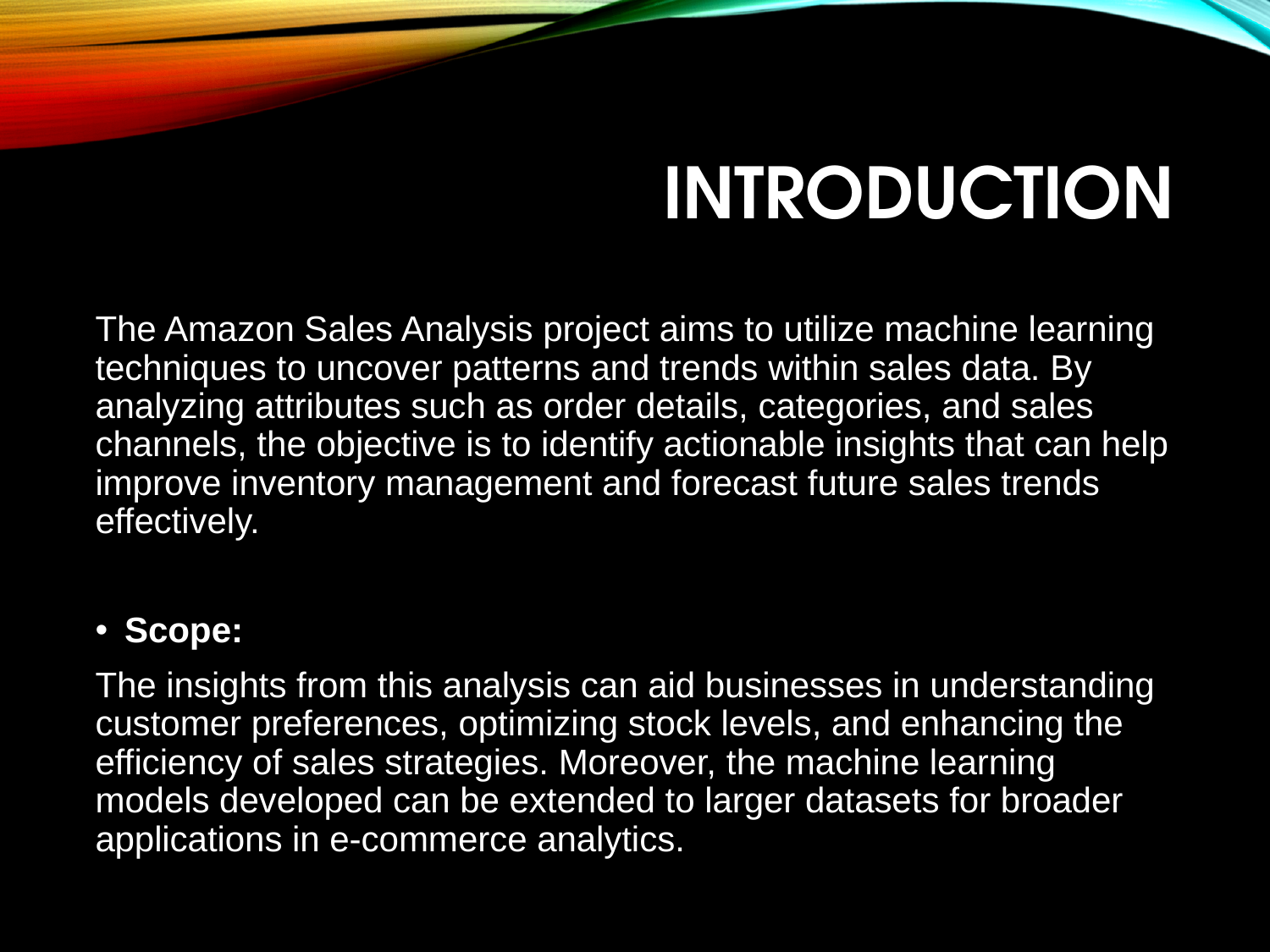

# Introduction

The Amazon Sales Analysis project aims to utilize machine learning techniques to uncover patterns and trends within sales data. By analyzing attributes such as order details, categories, and sales channels, the objective is to identify actionable insights that can help improve inventory management and forecast future sales trends effectively.

Scope:
The insights from this analysis can aid businesses in understanding customer preferences, optimizing stock levels, and enhancing the efficiency of sales strategies. Moreover, the machine learning models developed can be extended to larger datasets for broader applications in e-commerce analytics.